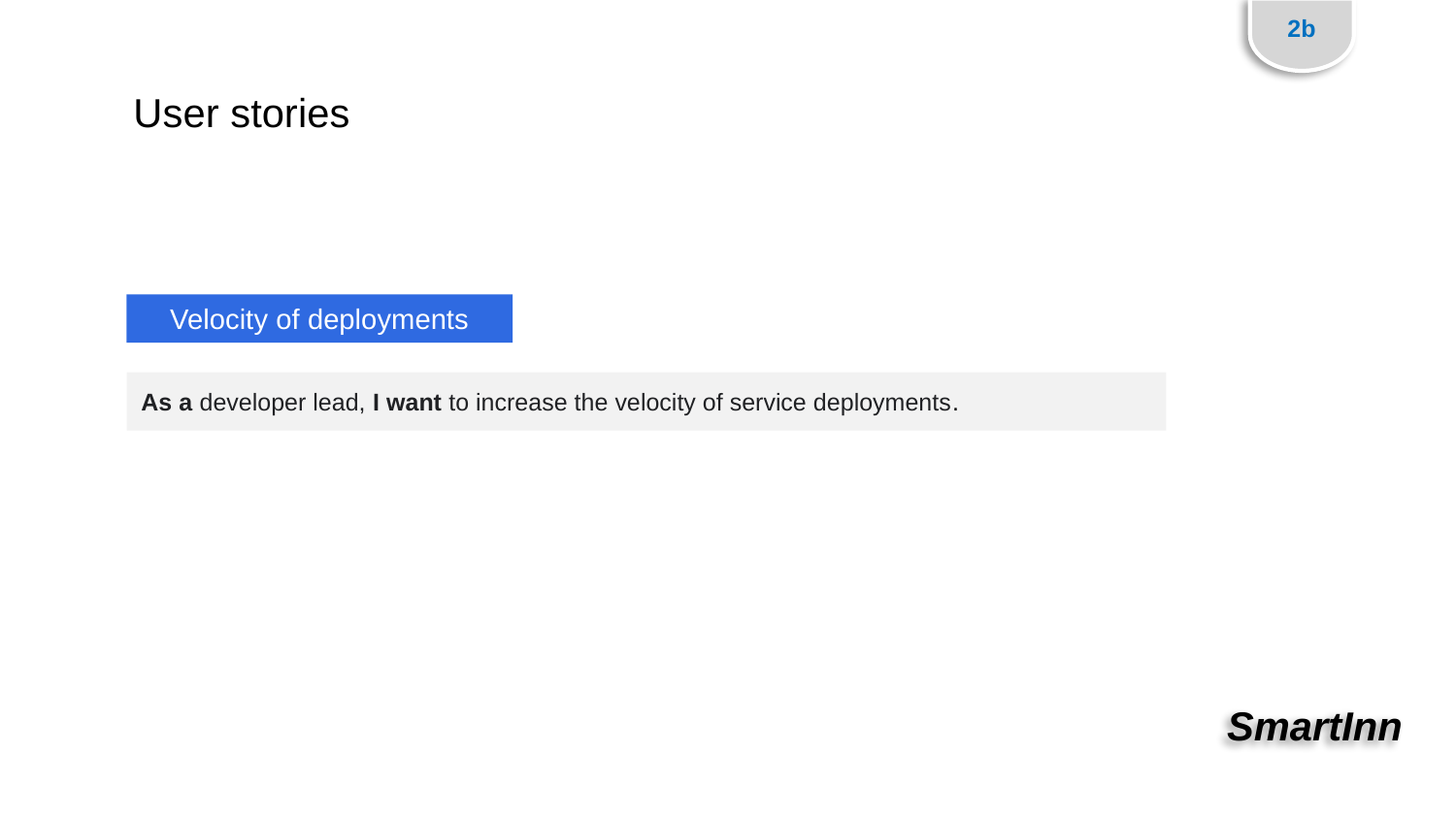

2b
User stories
Velocity of deployments
As a developer lead, I want to increase the velocity of service deployments.
SmartInn